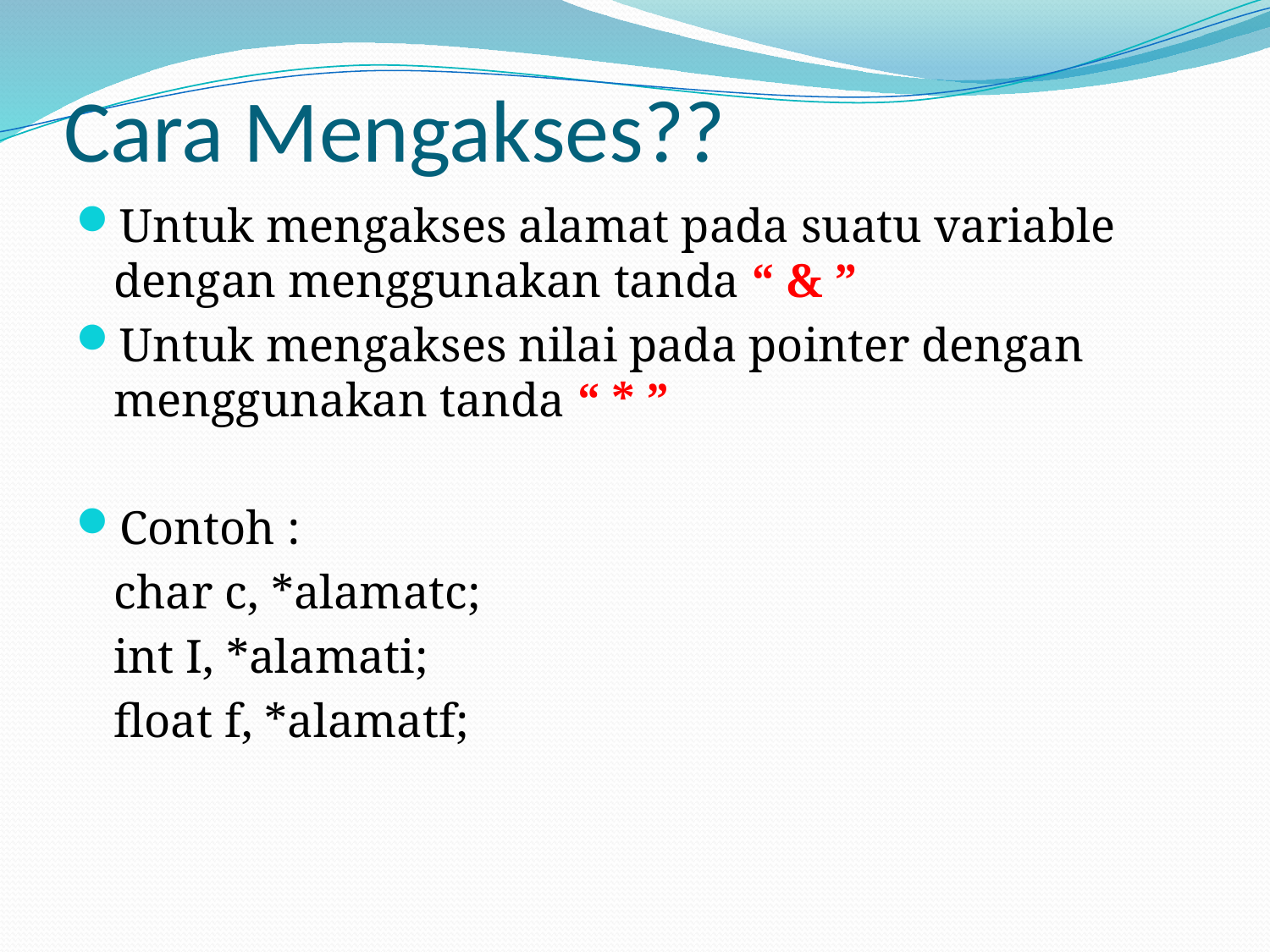

# Cara Mengakses??
Untuk mengakses alamat pada suatu variable dengan menggunakan tanda “ & ”
Untuk mengakses nilai pada pointer dengan menggunakan tanda “ * ”

Contoh :
	char c, *alamatc;
	int I, *alamati;
	float f, *alamatf;